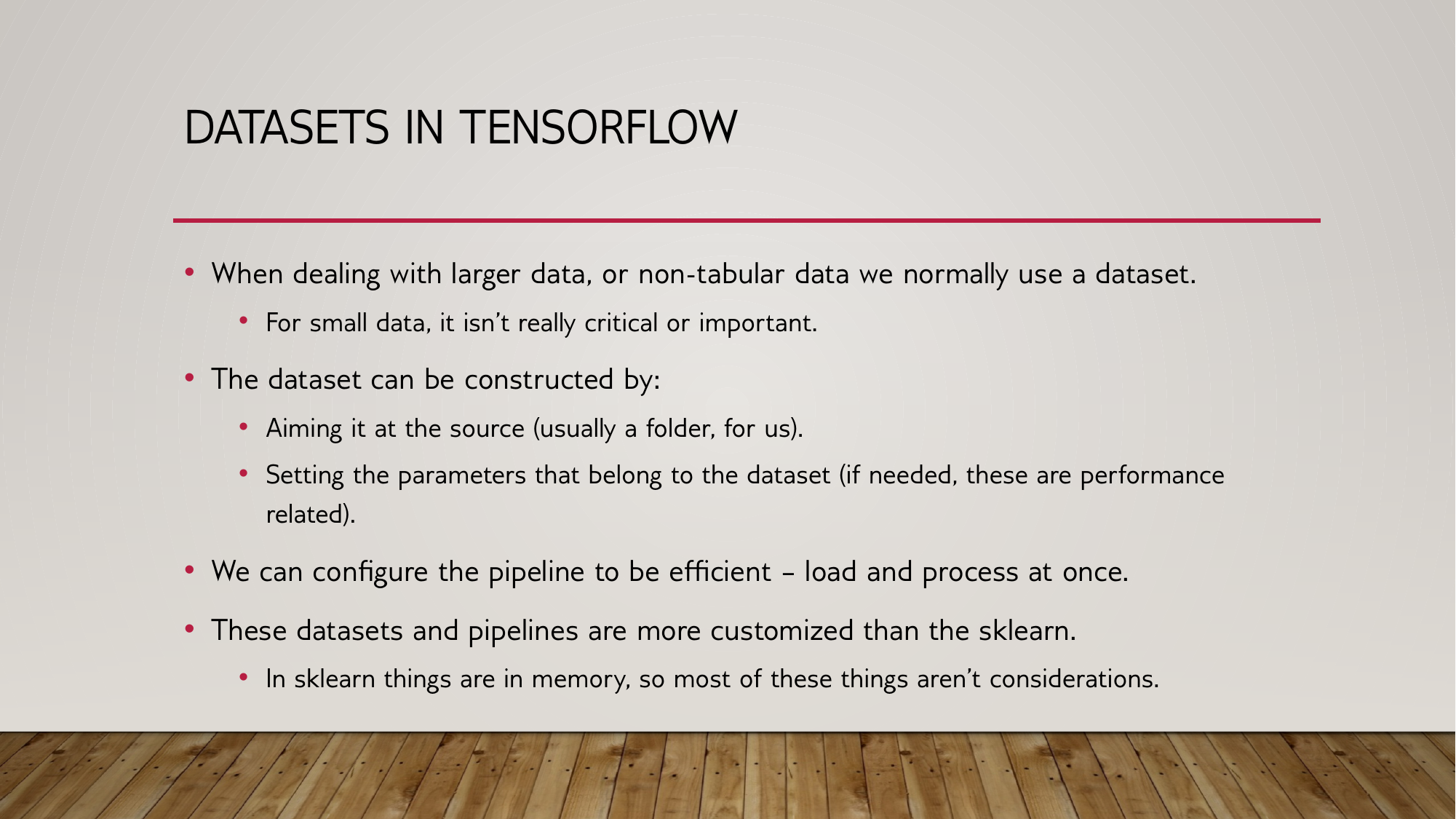

# Datasets in Tensorflow
When dealing with larger data, or non-tabular data we normally use a dataset.
For small data, it isn’t really critical or important.
The dataset can be constructed by:
Aiming it at the source (usually a folder, for us).
Setting the parameters that belong to the dataset (if needed, these are performance related).
We can configure the pipeline to be efficient – load and process at once.
These datasets and pipelines are more customized than the sklearn.
In sklearn things are in memory, so most of these things aren’t considerations.